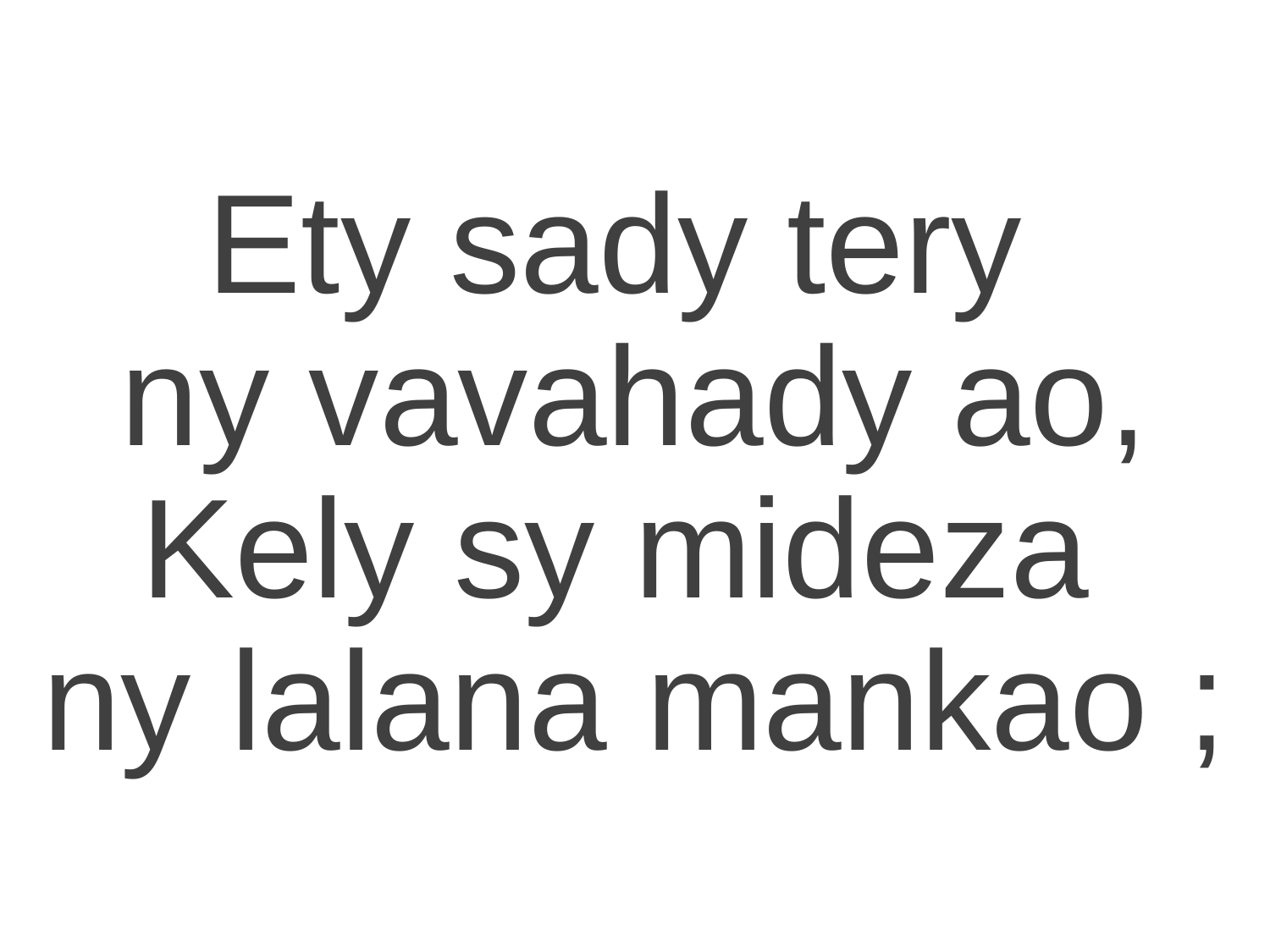

Ety sady tery
ny vavahady ao,
Kely sy mideza
ny lalana mankao ;